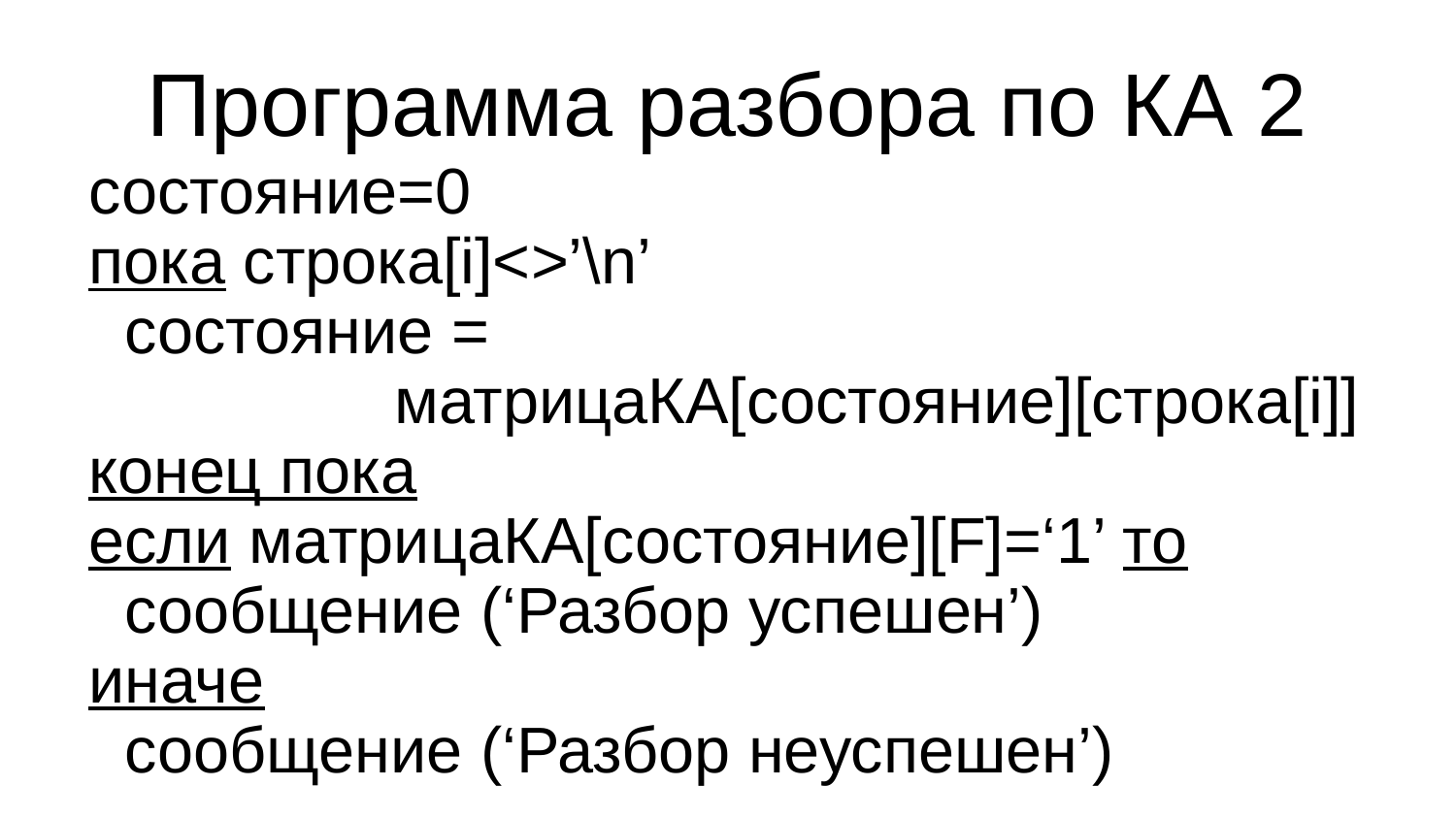

Программа разбора по КА 2
состояние=0
пока строка[i]<>’\n’
  состояние =
                 матрицаКА[состояние][строка[i]]
конец пока
если матрицаКА[состояние][F]=‘1’ то
  сообщение (‘Разбор успешен’)
иначе
  сообщение (‘Разбор неуспешен’)